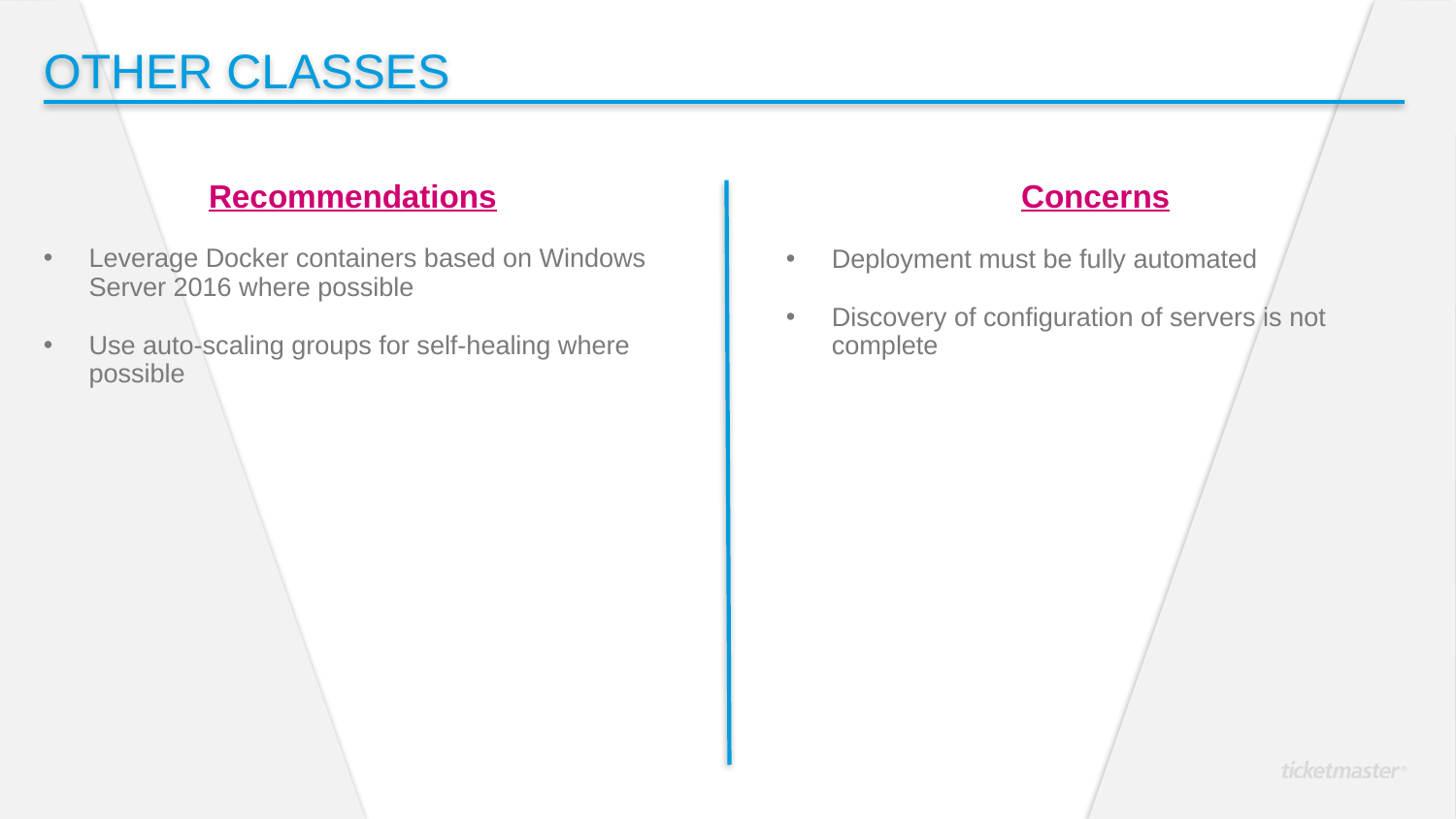

Other Classes

Recommendations
Leverage Docker containers based on Windows Server 2016 where possible
Use auto-scaling groups for self-healing where possible

Concerns
Deployment must be fully automated
Discovery of configuration of servers is not complete